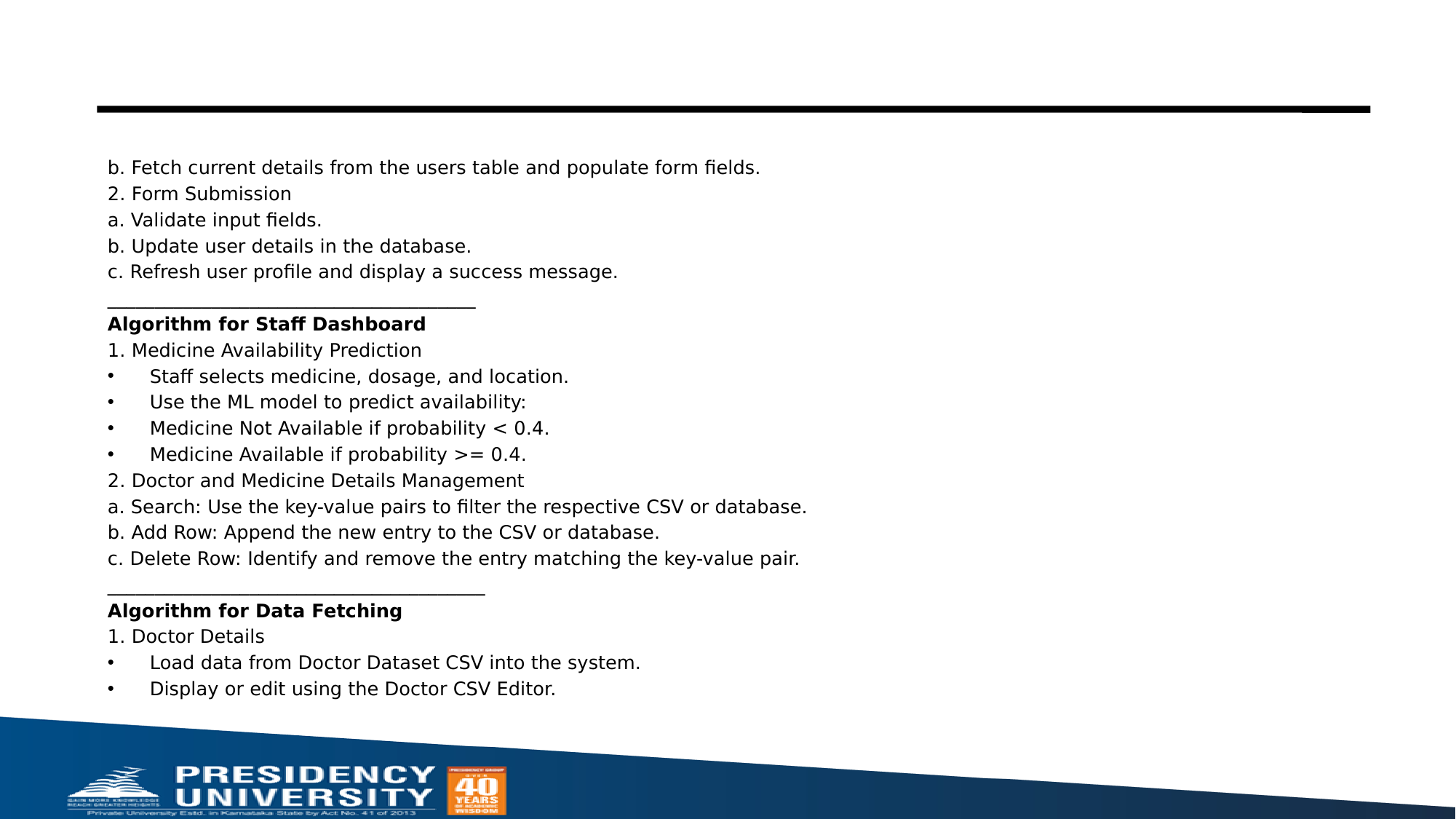

b. Fetch current details from the users table and populate form fields.
2. Form Submission
a. Validate input fields.
b. Update user details in the database.
c. Refresh user profile and display a success message.
_______________________________________
Algorithm for Staff Dashboard
1. Medicine Availability Prediction
 Staff selects medicine, dosage, and location.
 Use the ML model to predict availability:
 Medicine Not Available if probability < 0.4.
 Medicine Available if probability >= 0.4.
2. Doctor and Medicine Details Management
a. Search: Use the key-value pairs to filter the respective CSV or database.
b. Add Row: Append the new entry to the CSV or database.
c. Delete Row: Identify and remove the entry matching the key-value pair.
________________________________________
Algorithm for Data Fetching
1. Doctor Details
 Load data from Doctor Dataset CSV into the system.
 Display or edit using the Doctor CSV Editor.